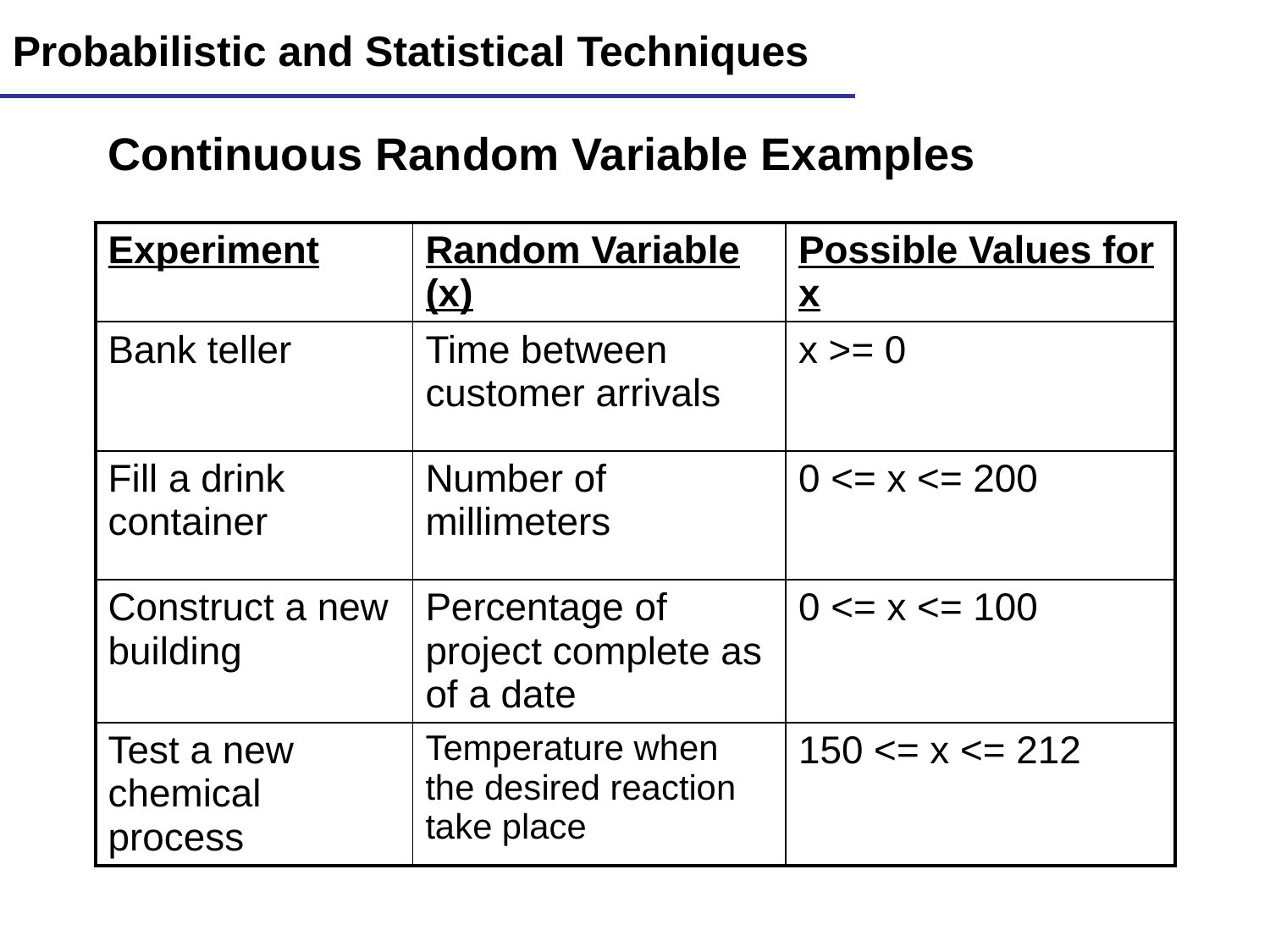

Lecture 13
14
Probabilistic and Statistical Techniques

Continuous Random Variable Examples
| Experiment | Random Variable (x) | Possible Values for x |
| --- | --- | --- |
| Bank teller | Time between customer arrivals | x >= 0 |
| Fill a drink container | Number of millimeters | 0 <= x <= 200 |
| Construct a new building | Percentage of project complete as of a date | 0 <= x <= 100 |
| Test a new chemical process | Temperature when the desired reaction take place | 150 <= x <= 212 |